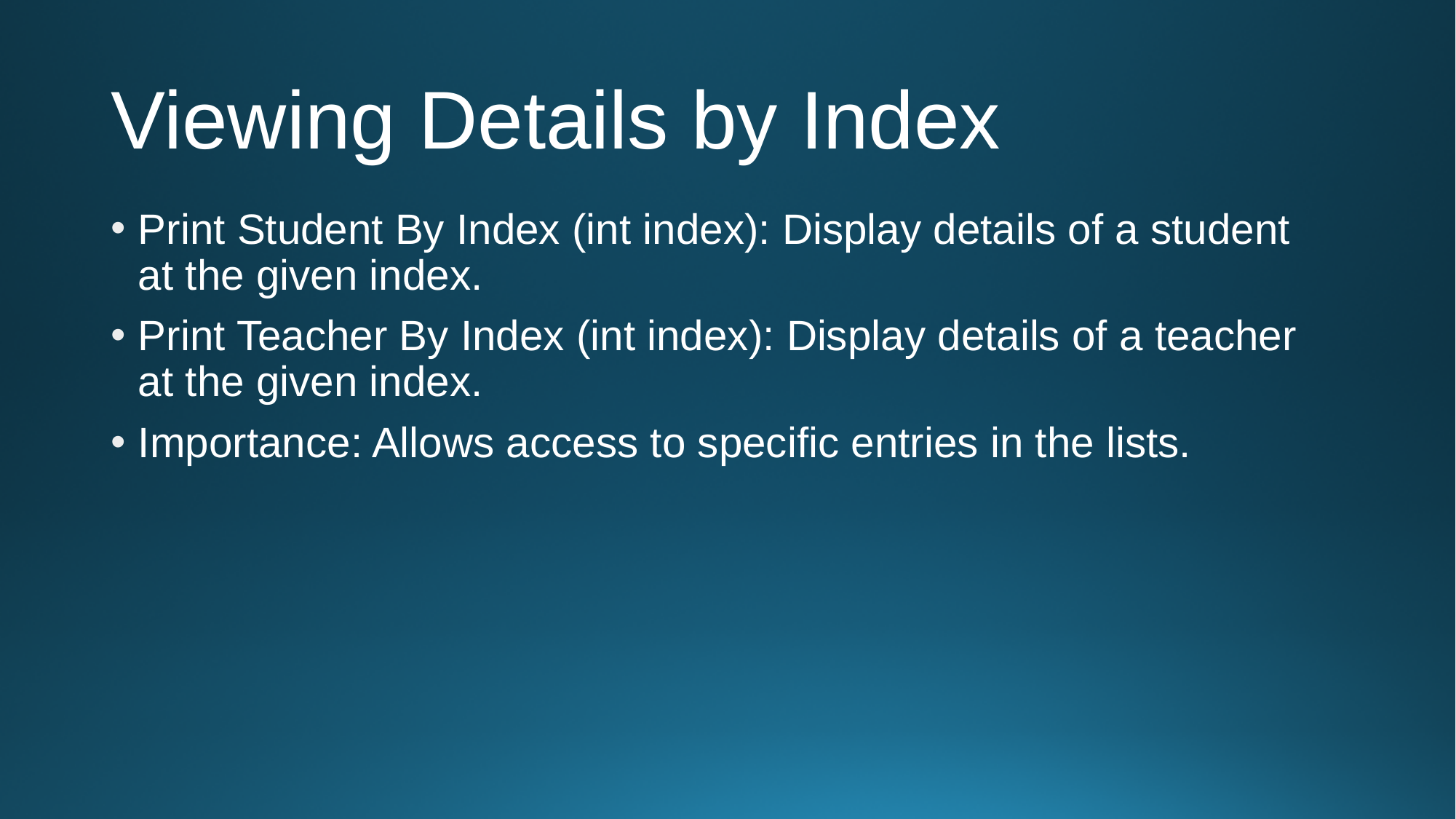

# Viewing Details by Index
Print Student By Index (int index): Display details of a student at the given index.
Print Teacher By Index (int index): Display details of a teacher at the given index.
Importance: Allows access to specific entries in the lists.